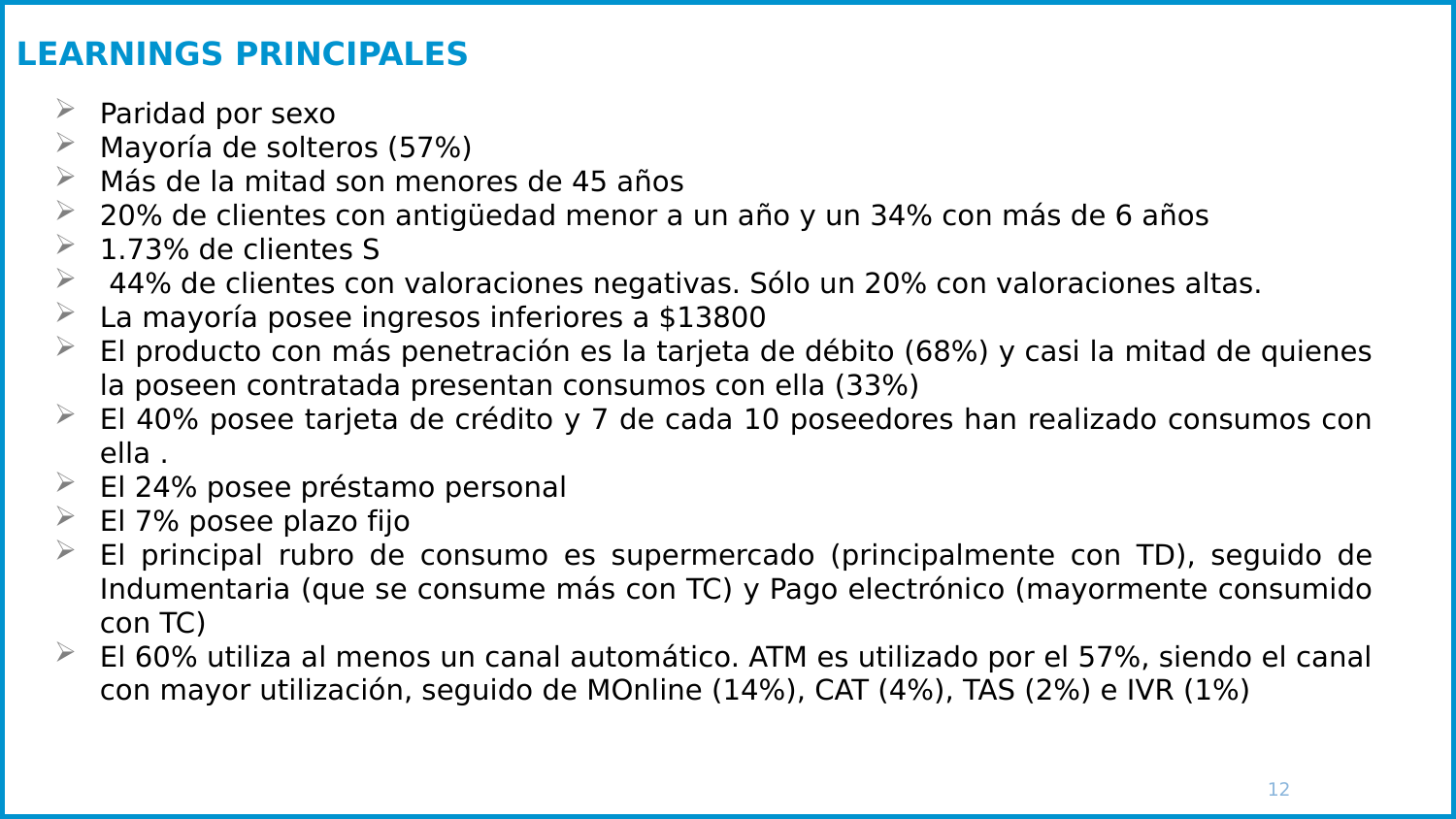

# LEARNINGS PRINCIPALES
Paridad por sexo
Mayoría de solteros (57%)
Más de la mitad son menores de 45 años
20% de clientes con antigüedad menor a un año y un 34% con más de 6 años
1.73% de clientes S
 44% de clientes con valoraciones negativas. Sólo un 20% con valoraciones altas.
La mayoría posee ingresos inferiores a $13800
El producto con más penetración es la tarjeta de débito (68%) y casi la mitad de quienes la poseen contratada presentan consumos con ella (33%)
El 40% posee tarjeta de crédito y 7 de cada 10 poseedores han realizado consumos con ella .
El 24% posee préstamo personal
El 7% posee plazo fijo
El principal rubro de consumo es supermercado (principalmente con TD), seguido de Indumentaria (que se consume más con TC) y Pago electrónico (mayormente consumido con TC)
El 60% utiliza al menos un canal automático. ATM es utilizado por el 57%, siendo el canal con mayor utilización, seguido de MOnline (14%), CAT (4%), TAS (2%) e IVR (1%)

12